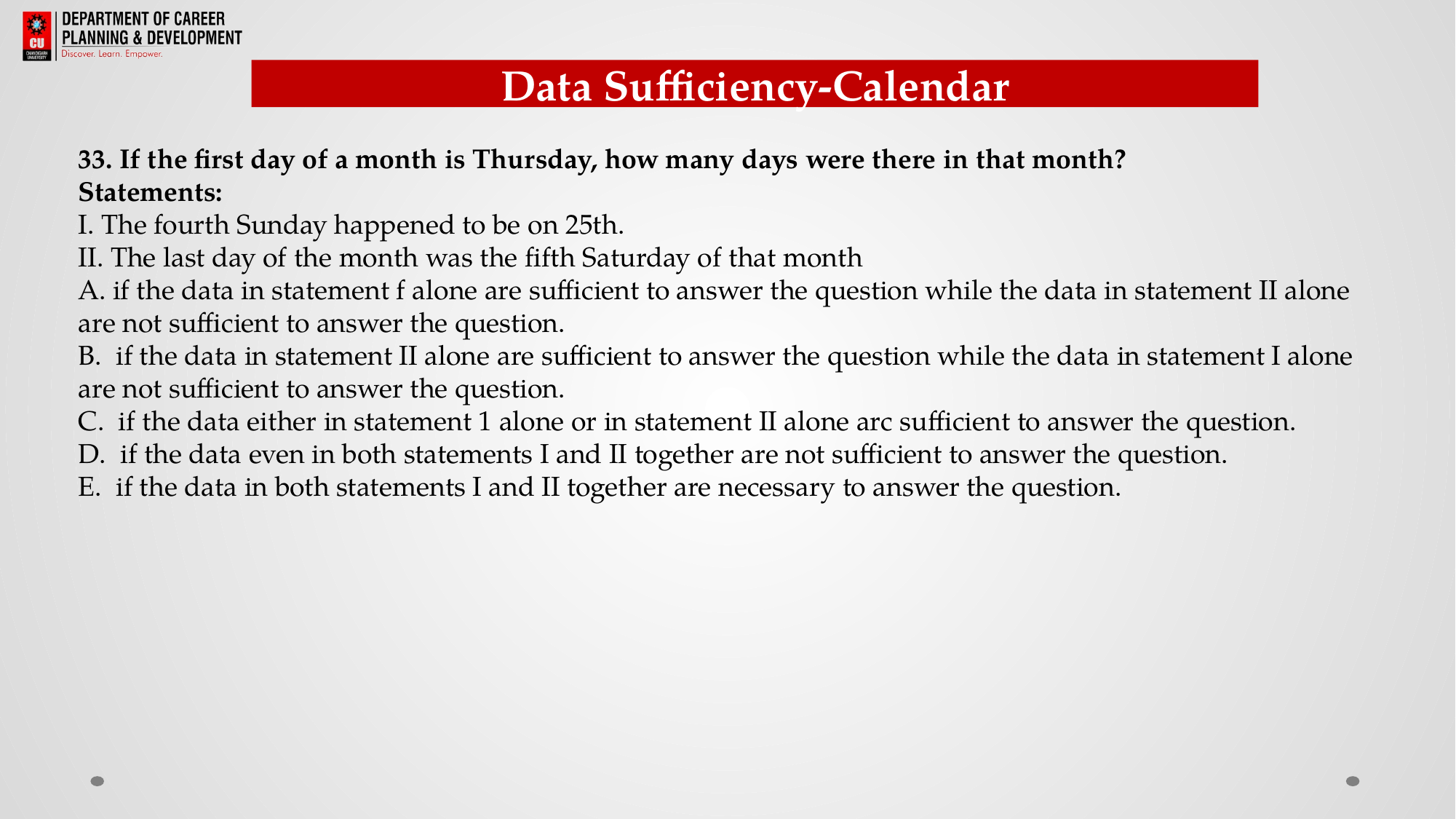

Data Sufficiency-Calendar

33. If the first day of a month is Thursday, how many days were there in that month?
Statements:
I. The fourth Sunday happened to be on 25th.
II. The last day of the month was the fifth Saturday of that month
A. if the data in statement f alone are sufficient to answer the question while the data in statement II alone are not sufficient to answer the question.
B.  if the data in statement II alone are sufficient to answer the question while the data in statement I alone are not sufficient to answer the question.
C.  if the data either in statement 1 alone or in statement II alone arc sufficient to answer the question.
D.  if the data even in both statements I and II together are not sufficient to answer the question.
E.  if the data in both statements I and II together are necessary to answer the question.